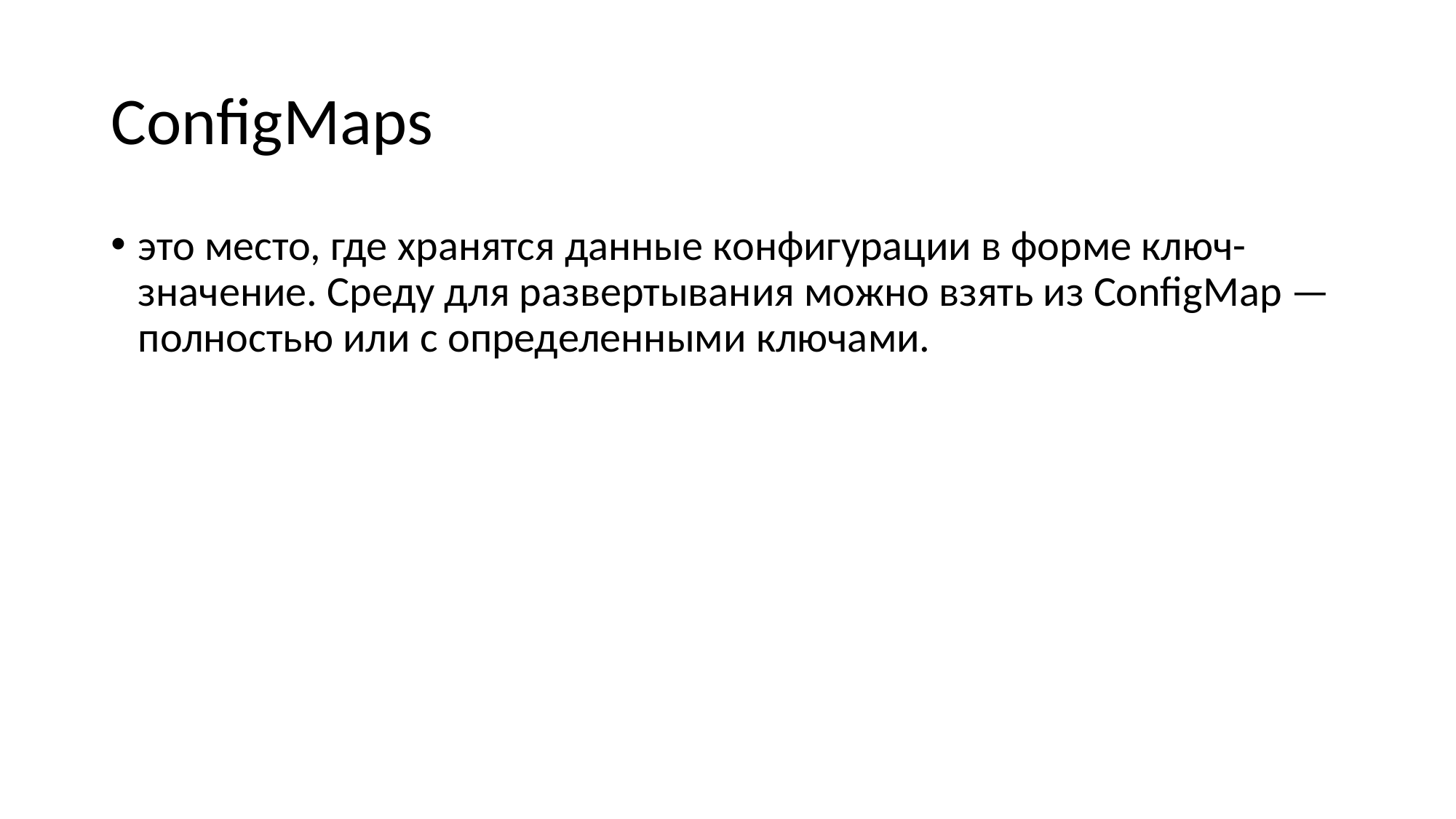

# ConfigMaps
это место, где хранятся данные конфигурации в форме ключ-значение. Среду для развертывания можно взять из ConfigMap — полностью или с определенными ключами.